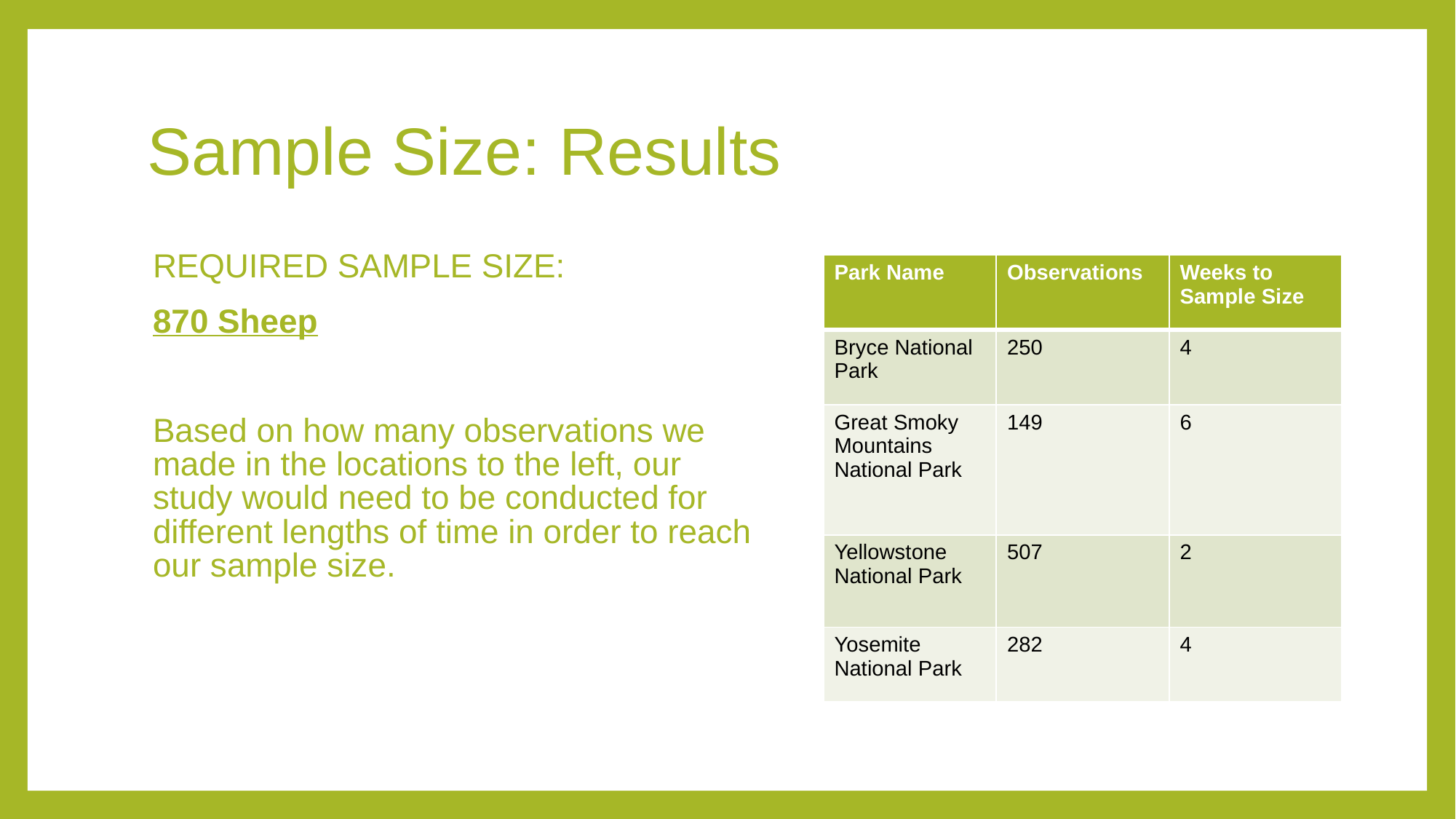

# Sample Size: Results
REQUIRED SAMPLE SIZE:
870 Sheep

Based on how many observations we made in the locations to the left, our study would need to be conducted for different lengths of time in order to reach our sample size.
| Park Name | Observations | Weeks to Sample Size |
| --- | --- | --- |
| Bryce National Park | 250 | 4 |
| Great Smoky Mountains National Park | 149 | 6 |
| Yellowstone National Park | 507 | 2 |
| Yosemite National Park | 282 | 4 |